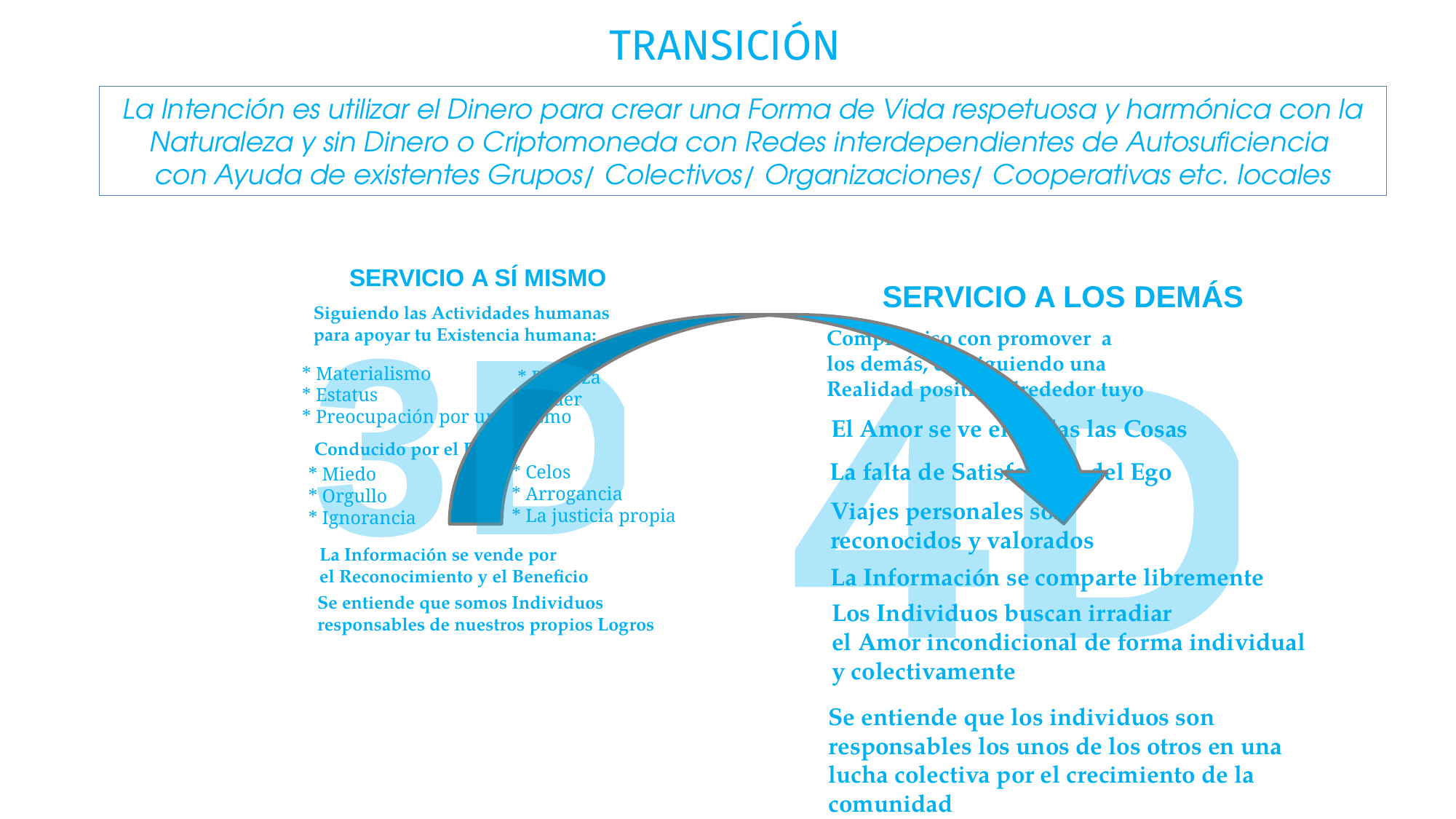

TRANSICIÓN
La Intención es utilizar el Dinero para crear una Forma de Vida respetuosa y harmónica con la Naturaleza y sin Dinero o Criptomoneda con Redes interdependientes de Autosuficiencia
con Ayuda de existentes Grupos/ Colectivos/ Organizaciones/ Cooperativas etc. locales

SERVICIO A SÍ MISMO
4D
SERVICIO A LOS DEMÁS
3D

Siguiendo las Actividades humanas
para apoyar tu Existencia humana:

Compromiso con promover  a
los demás, consiguiendo una
Realidad positiva alrededor tuyo
* Materialismo
* Estatus
* Preocupación por uno mismo
* Riqueza
* Poder
El Amor se ve en todas las Cosas
:

Conducido por el Ego :
La falta de Satisfacción del Ego
* Celos
* Arrogancia
* La justicia propia

* Miedo
* Orgullo
* Ignorancia
Viajes personales son
reconocidos y valorados
La Información se vende por
el Reconocimiento y el Beneficio
La Información se comparte libremente
Se entiende que somos Individuos responsables de nuestros propios Logros
Los Individuos buscan irradiar
el Amor incondicional de forma individual
y colectivamente
Se entiende que los individuos son
responsables los unos de los otros en una
lucha colectiva por el crecimiento de la
comunidad